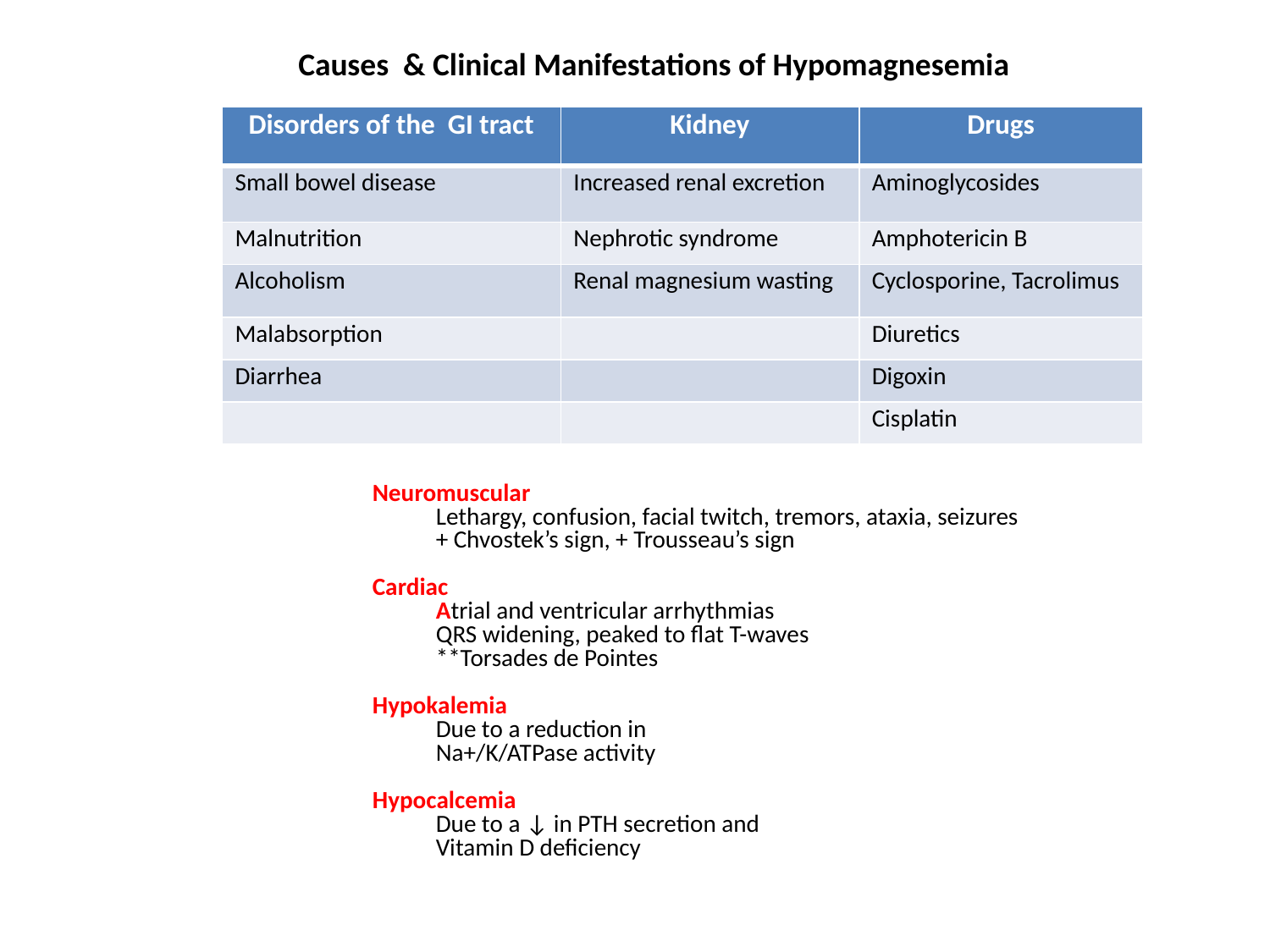

Causes  & Clinical Manifestations of Hypomagnesemia
| Disorders of the GI tract | Kidney | Drugs |
| --- | --- | --- |
| Small bowel disease | Increased renal excretion | Aminoglycosides |
| Malnutrition | Nephrotic syndrome | Amphotericin B |
| Alcoholism | Renal magnesium wasting | Cyclosporine, Tacrolimus |
| Malabsorption |  | Diuretics |
| Diarrhea |  | Digoxin |
|  |  | Cisplatin |
Neuromuscular
Lethargy, confusion, facial twitch, tremors, ataxia, seizures
+ Chvostek’s sign, + Trousseau’s sign

Cardiac
Atrial and ventricular arrhythmias
QRS widening, peaked to flat T-waves
**Torsades de Pointes

Hypokalemia
Due to a reduction in
Na+/K/ATPase activity

Hypocalcemia
Due to a ↓ in PTH secretion and
Vitamin D deficiency